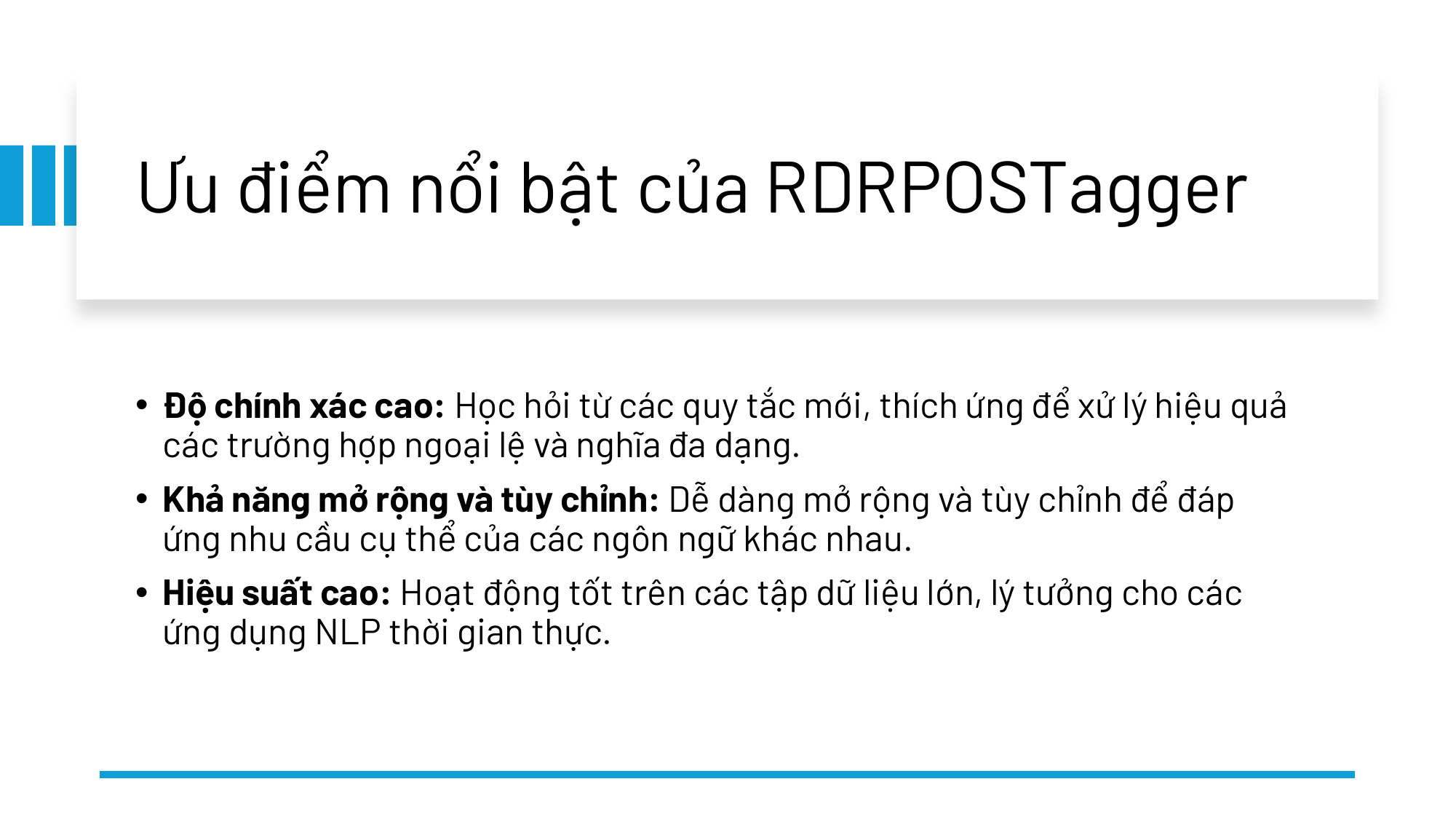

# Ưu điểm nổi bật của RDRPOSTagger

Độ chính xác cao: Học hỏi từ các quy tắc mới, thích ứng để xử lý hiệu quả các trường hợp ngoại lệ và nghĩa đa dạng.
Khả năng mở rộng và tùy chỉnh: Dễ dàng mở rộng và tùy chỉnh để đáp ứng nhu cầu cụ thể của các ngôn ngữ khác nhau.
Hiệu suất cao: Hoạt động tốt trên các tập dữ liệu lớn, lý tưởng cho các ứng dụng NLP thời gian thực.